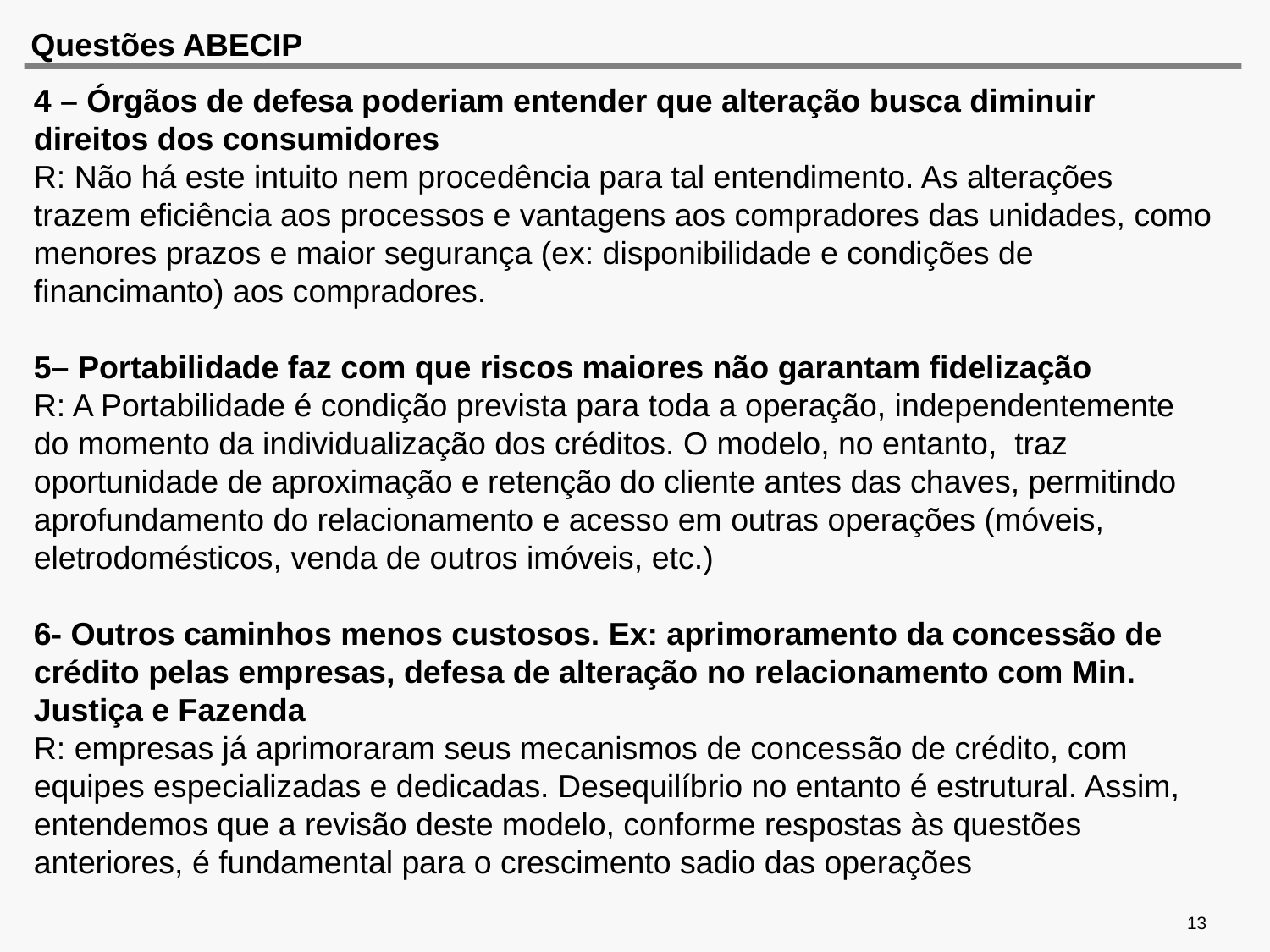

# Questões ABECIP

4 – Órgãos de defesa poderiam entender que alteração busca diminuir direitos dos consumidores
R: Não há este intuito nem procedência para tal entendimento. As alterações trazem eficiência aos processos e vantagens aos compradores das unidades, como menores prazos e maior segurança (ex: disponibilidade e condições de financimanto) aos compradores.

5– Portabilidade faz com que riscos maiores não garantam fidelização
R: A Portabilidade é condição prevista para toda a operação, independentemente do momento da individualização dos créditos. O modelo, no entanto,  traz oportunidade de aproximação e retenção do cliente antes das chaves, permitindo aprofundamento do relacionamento e acesso em outras operações (móveis, eletrodomésticos, venda de outros imóveis, etc.)

6- Outros caminhos menos custosos. Ex: aprimoramento da concessão de crédito pelas empresas, defesa de alteração no relacionamento com Min. Justiça e Fazenda
R: empresas já aprimoraram seus mecanismos de concessão de crédito, com equipes especializadas e dedicadas. Desequilíbrio no entanto é estrutural. Assim, entendemos que a revisão deste modelo, conforme respostas às questões anteriores, é fundamental para o crescimento sadio das operações

13